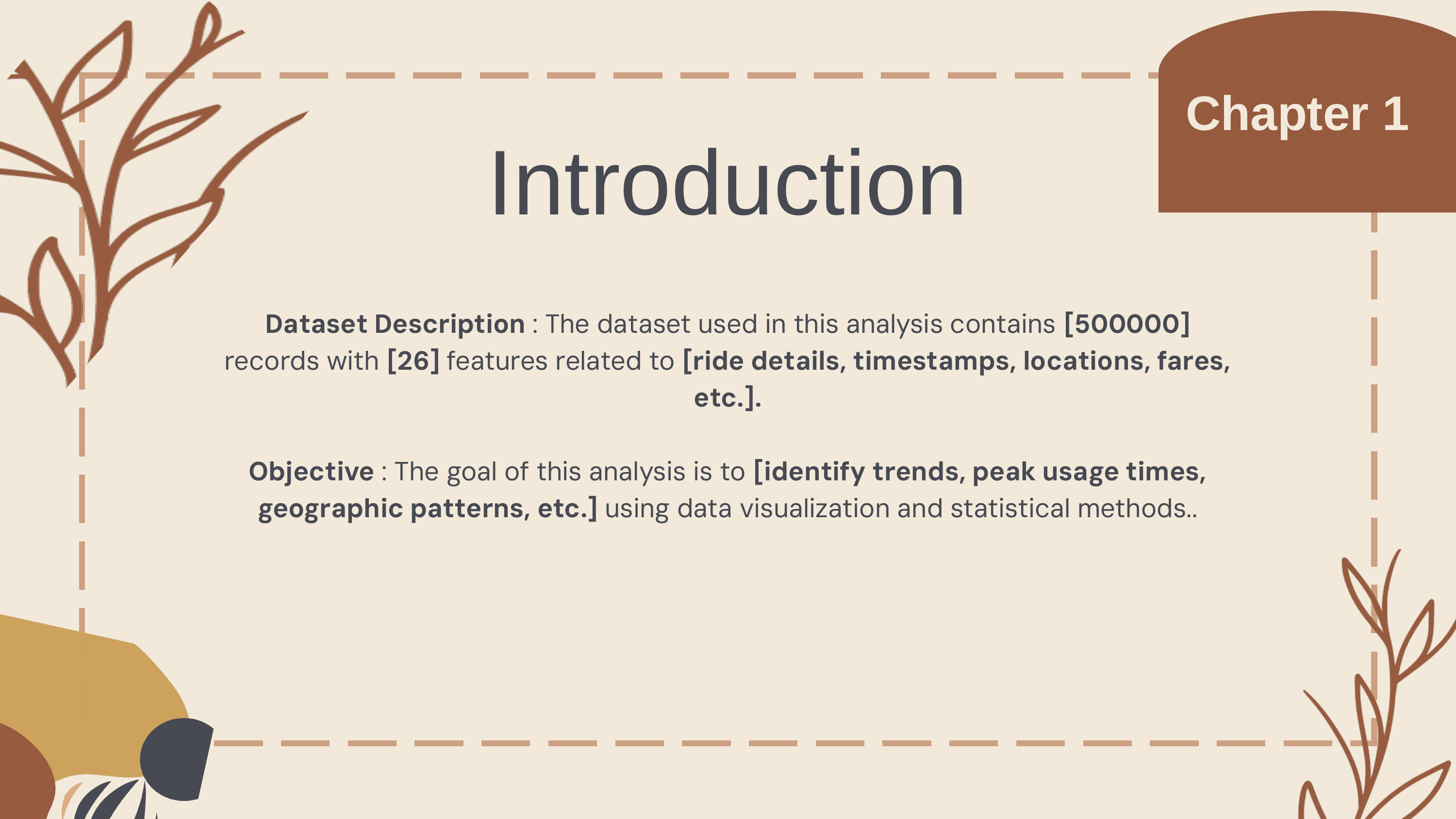

Chapter 1
Introduction
Dataset Description : The dataset used in this analysis contains [500000] records with [26] features related to [ride details, timestamps, locations, fares, etc.].

Objective : The goal of this analysis is to [identify trends, peak usage times, geographic patterns, etc.] using data visualization and statistical methods..